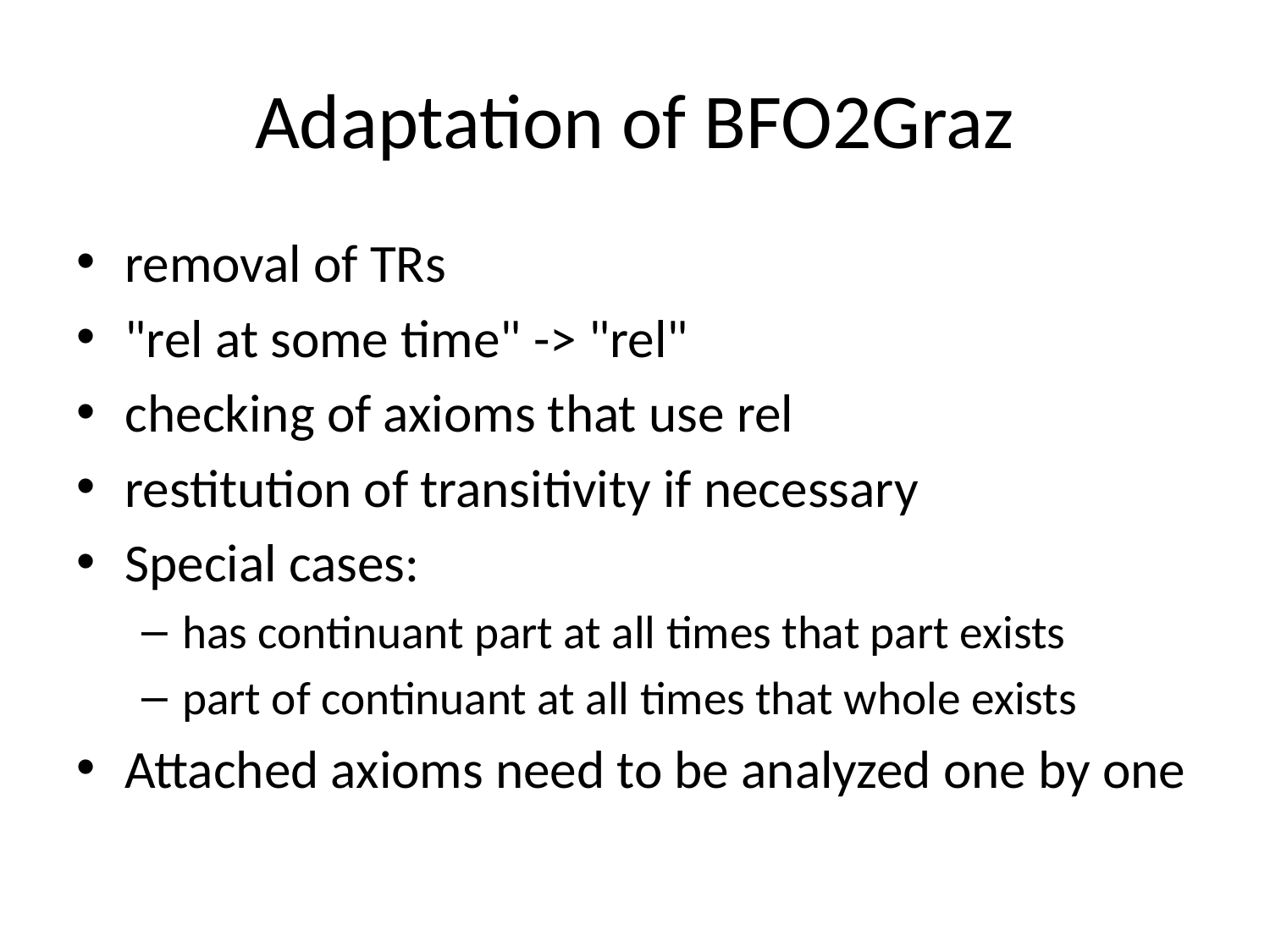

# Adaptation of BFO2Graz
removal of TRs
"rel at some time" -> "rel"
checking of axioms that use rel
restitution of transitivity if necessary
Special cases:
has continuant part at all times that part exists
part of continuant at all times that whole exists
Attached axioms need to be analyzed one by one